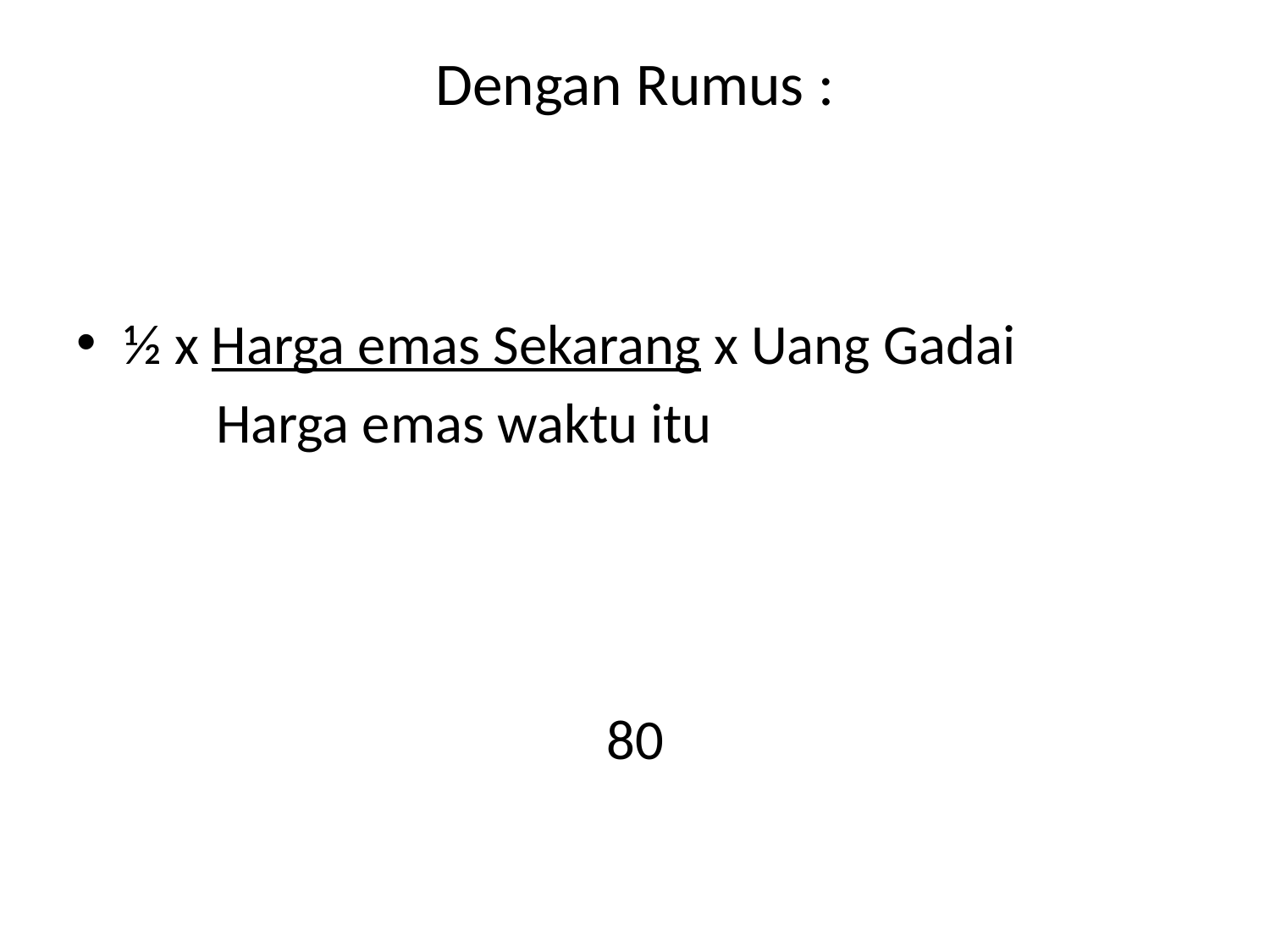

# Dengan Rumus :

½ x Harga emas Sekarang x Uang Gadai
           Harga emas waktu itu

80